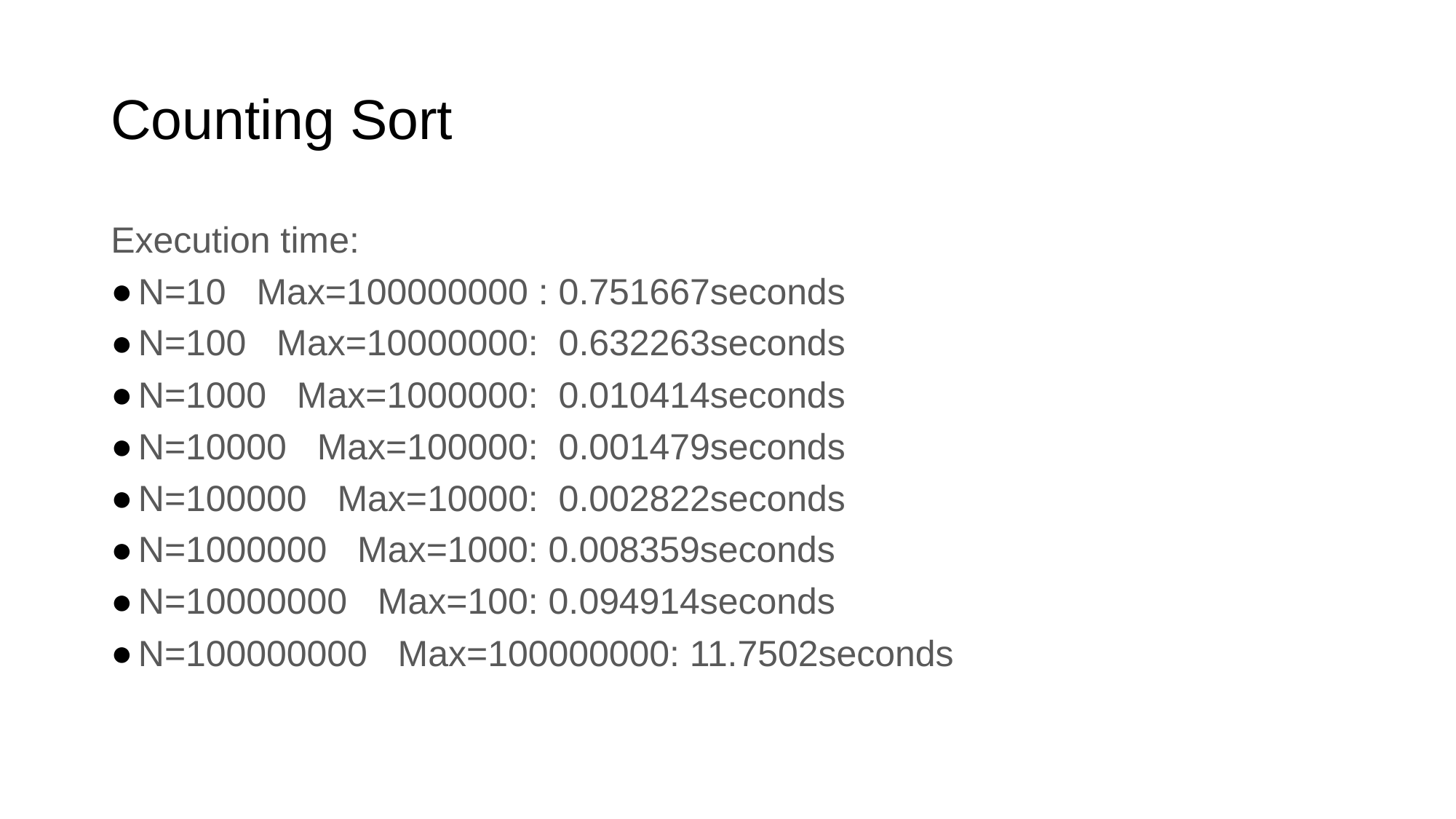

# Counting Sort
Execution time:
N=10   Max=100000000 : 0.751667seconds
N=100   Max=10000000:  0.632263seconds
N=1000   Max=1000000:  0.010414seconds
N=10000   Max=100000:  0.001479seconds
N=100000   Max=10000:  0.002822seconds
N=1000000   Max=1000: 0.008359seconds
N=10000000   Max=100: 0.094914seconds
N=100000000   Max=100000000: 11.7502seconds